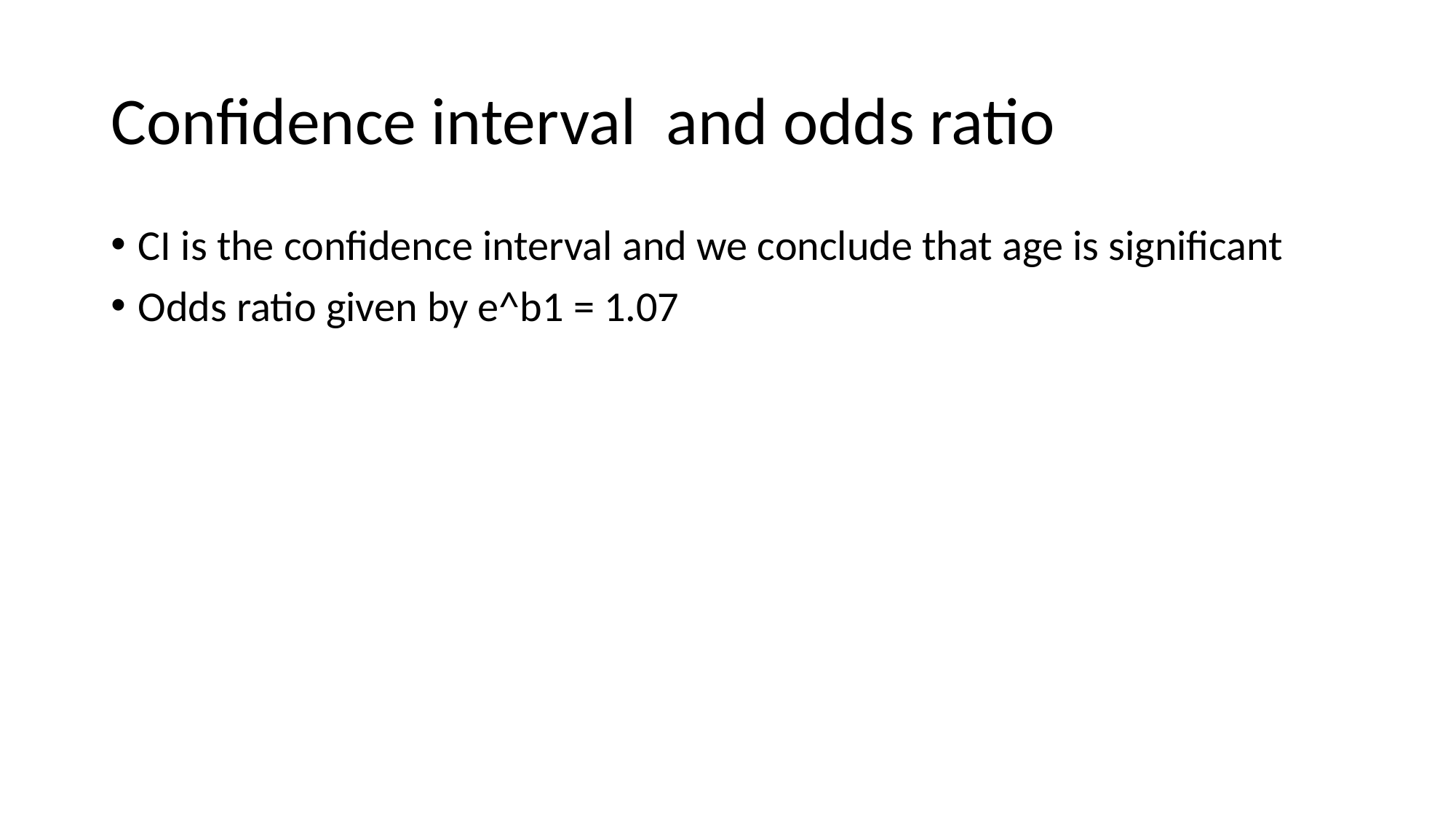

# Confidence interval  and odds ratio
CI is the confidence interval and we conclude that age is significant
Odds ratio given by e^b1 = 1.07